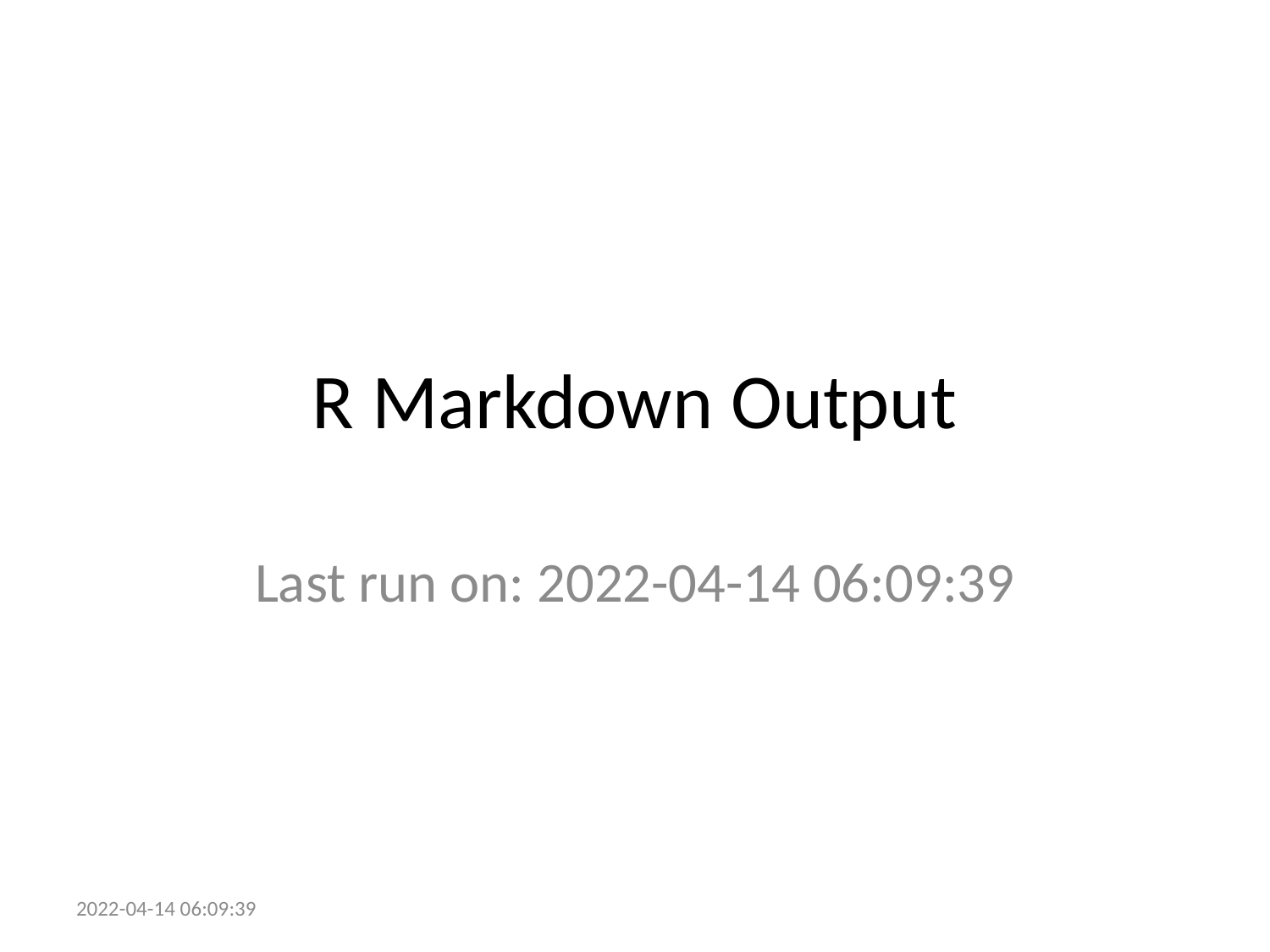

# R Markdown Output
Last run on: 2022-04-14 06:09:39
2022-04-14 06:09:39